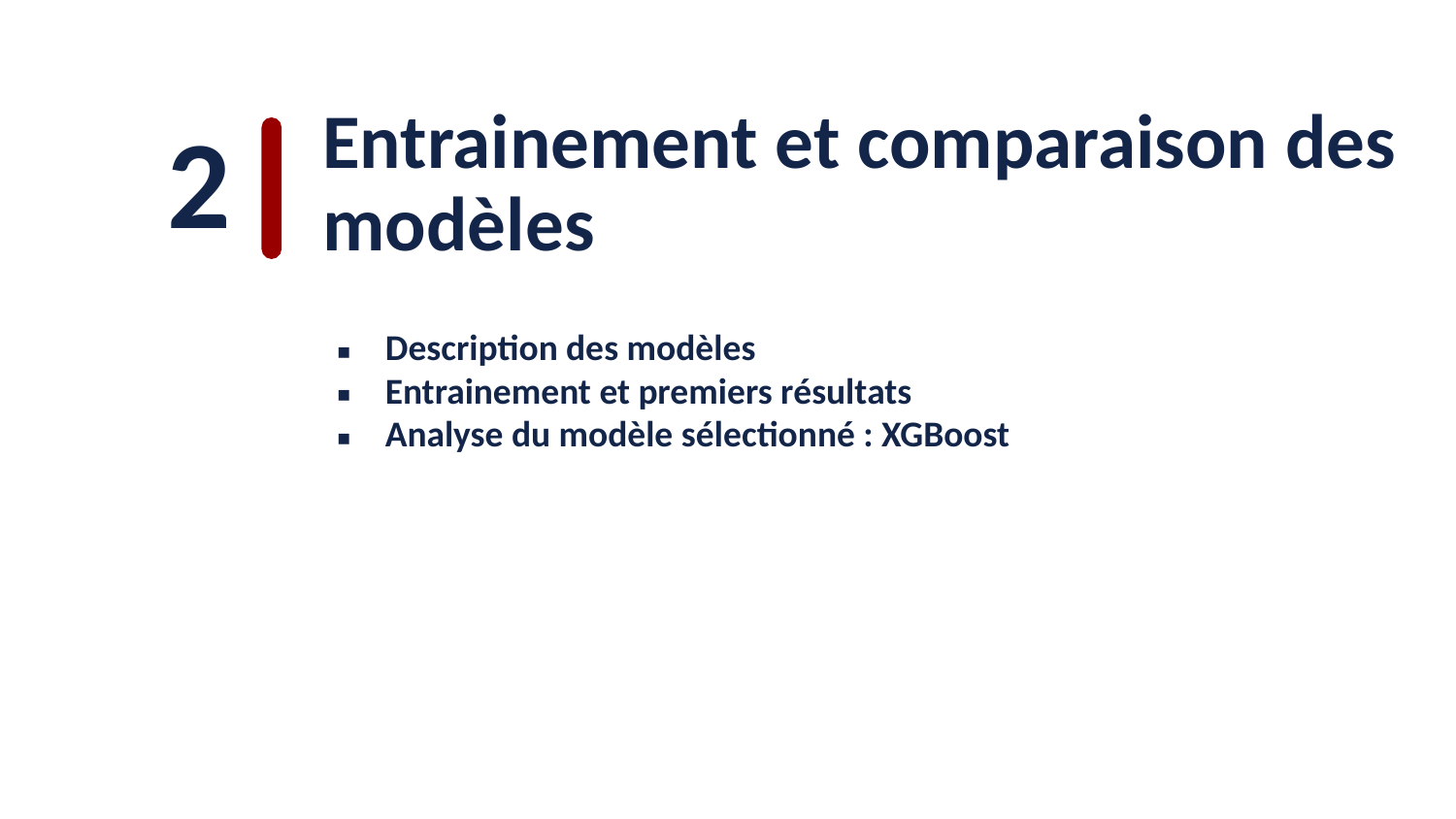

2
Entrainement et comparaison des modèles
Description des modèles
Entrainement et premiers résultats
Analyse du modèle sélectionné : XGBoost